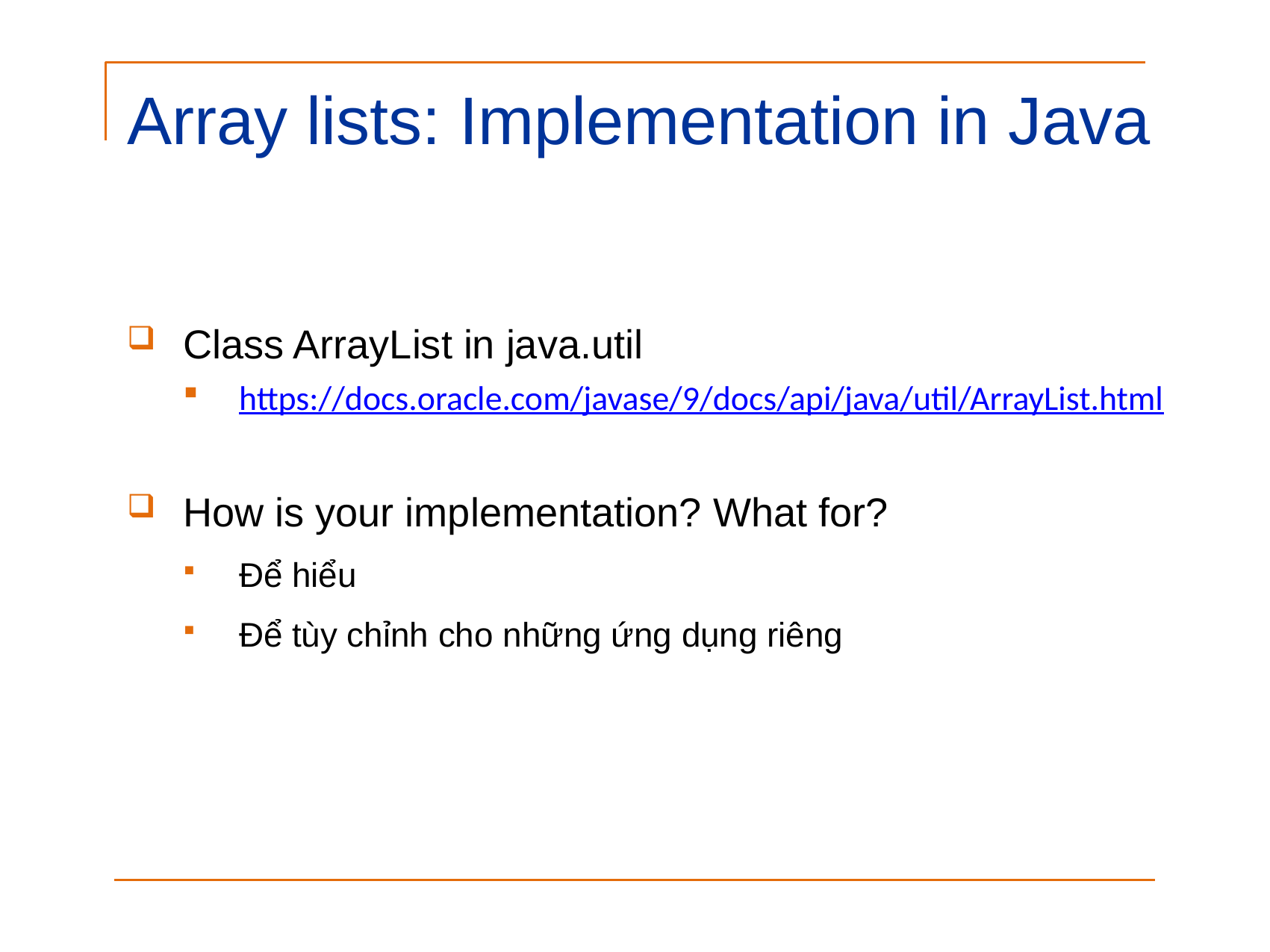

Array lists: Implementation in Java

Class ArrayList in java.util
https://docs.oracle.com/javase/9/docs/api/java/util/ArrayList.html

How is your implementation? What for?
Để hiểu
Để tùy chỉnh cho những ứng dụng riêng